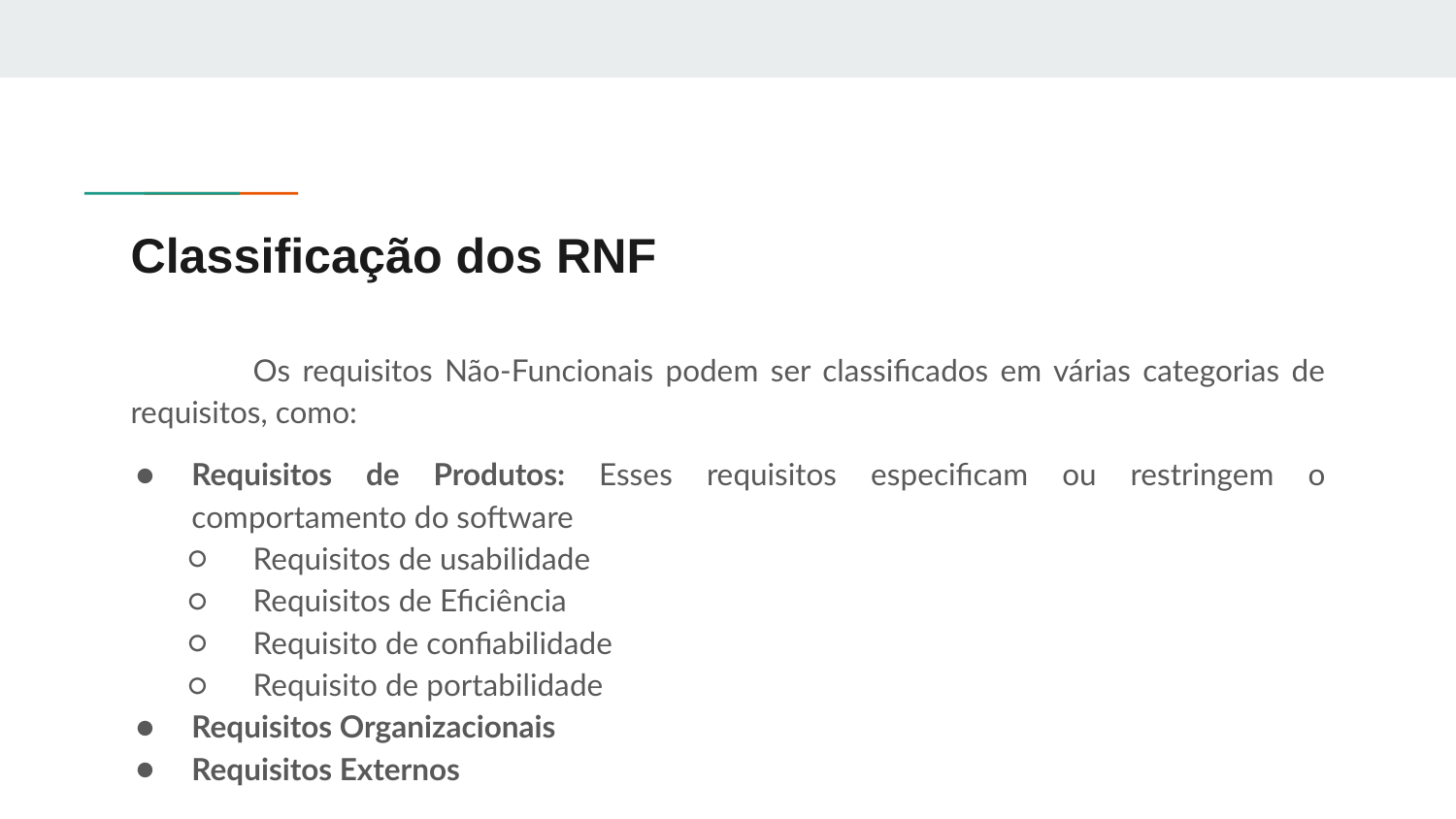

# Classificação dos RNF
	Os requisitos Não-Funcionais podem ser classificados em várias categorias de requisitos, como:
Requisitos de Produtos: Esses requisitos especificam ou restringem o comportamento do software
Requisitos de usabilidade
Requisitos de Eficiência
Requisito de confiabilidade
Requisito de portabilidade
Requisitos Organizacionais
Requisitos Externos